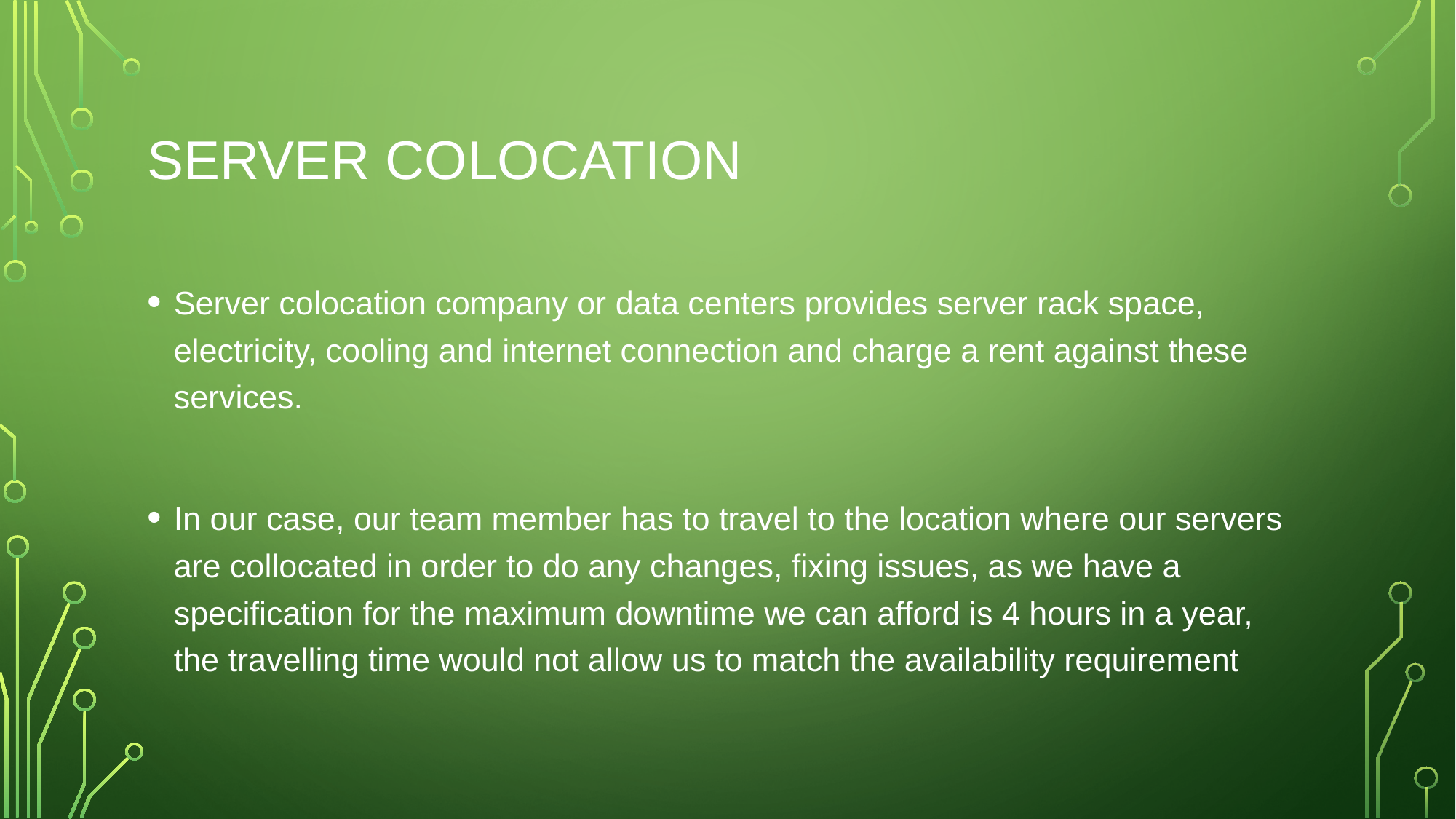

# Server Colocation
Server colocation company or data centers provides server rack space, electricity, cooling and internet connection and charge a rent against these services.

In our case, our team member has to travel to the location where our servers are collocated in order to do any changes, fixing issues, as we have a specification for the maximum downtime we can afford is 4 hours in a year, the travelling time would not allow us to match the availability requirement